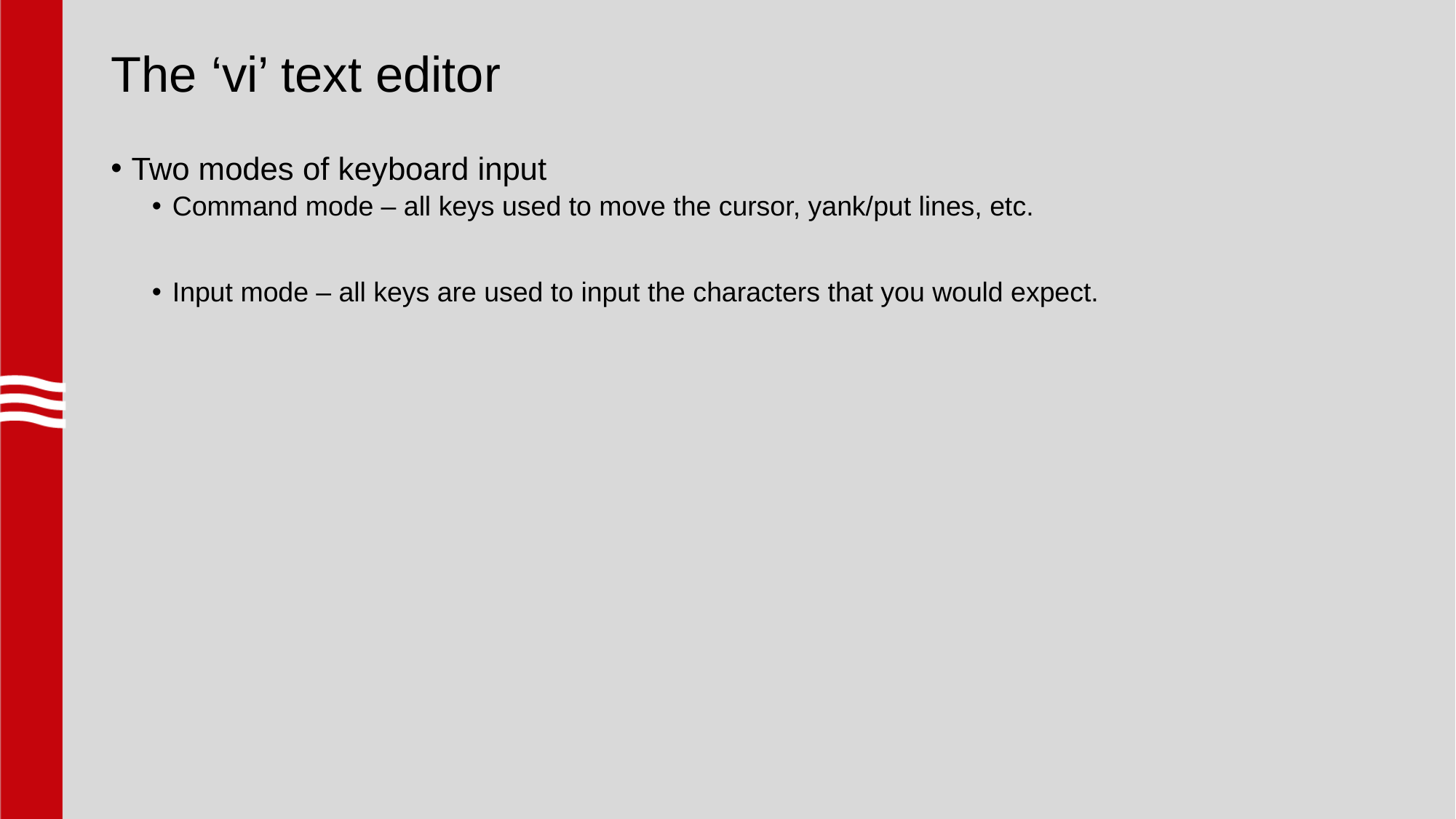

# The ‘vi’ text editor
Two modes of keyboard input
Command mode – all keys used to move the cursor, yank/put lines, etc.

Input mode – all keys are used to input the characters that you would expect.